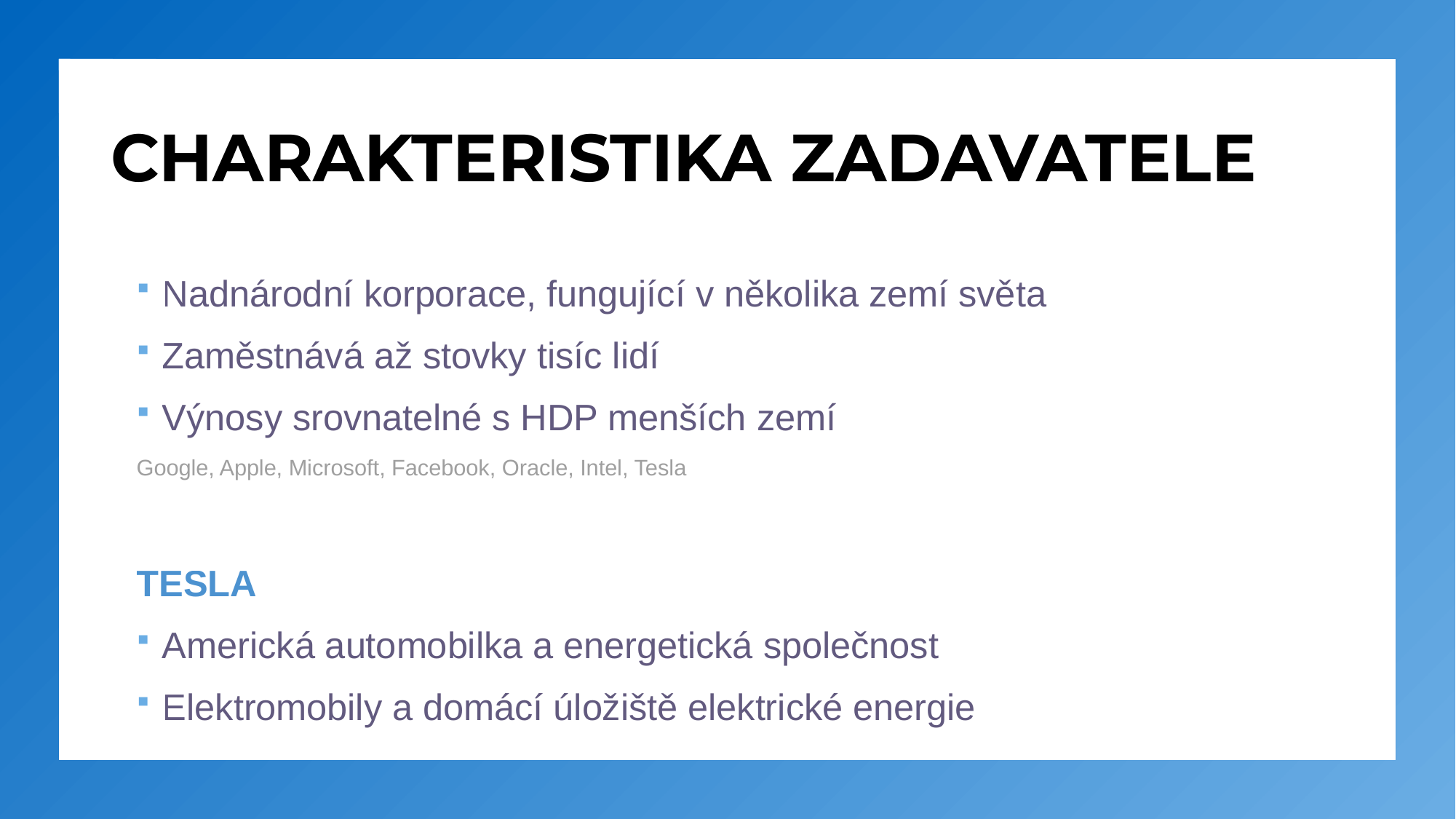

# CHARAKTERISTIKA ZADAVATELE
Nadnárodní korporace, fungující v několika zemí světa
Zaměstnává až stovky tisíc lidí
Výnosy srovnatelné s HDP menších zemí
	Google, Apple, Microsoft, Facebook, Oracle, Intel, Tesla

TESLA
Americká automobilka a energetická společnost
Elektromobily a domácí úložiště elektrické energie